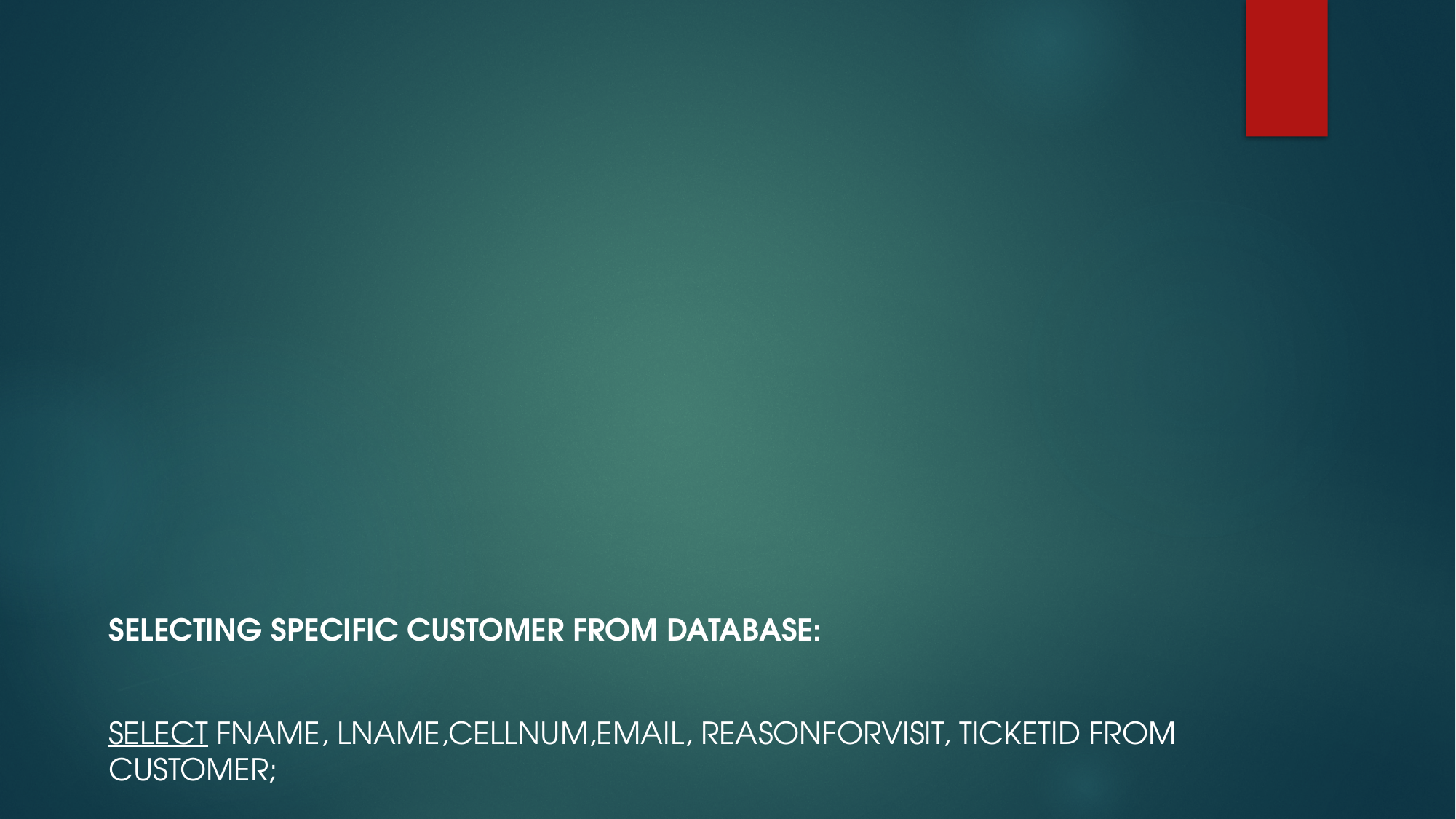

Selecting specific Customer from Database:

SELECT Fname, Lname,CellNum,Email, ReasonForVisit, TicketID FROM customer;